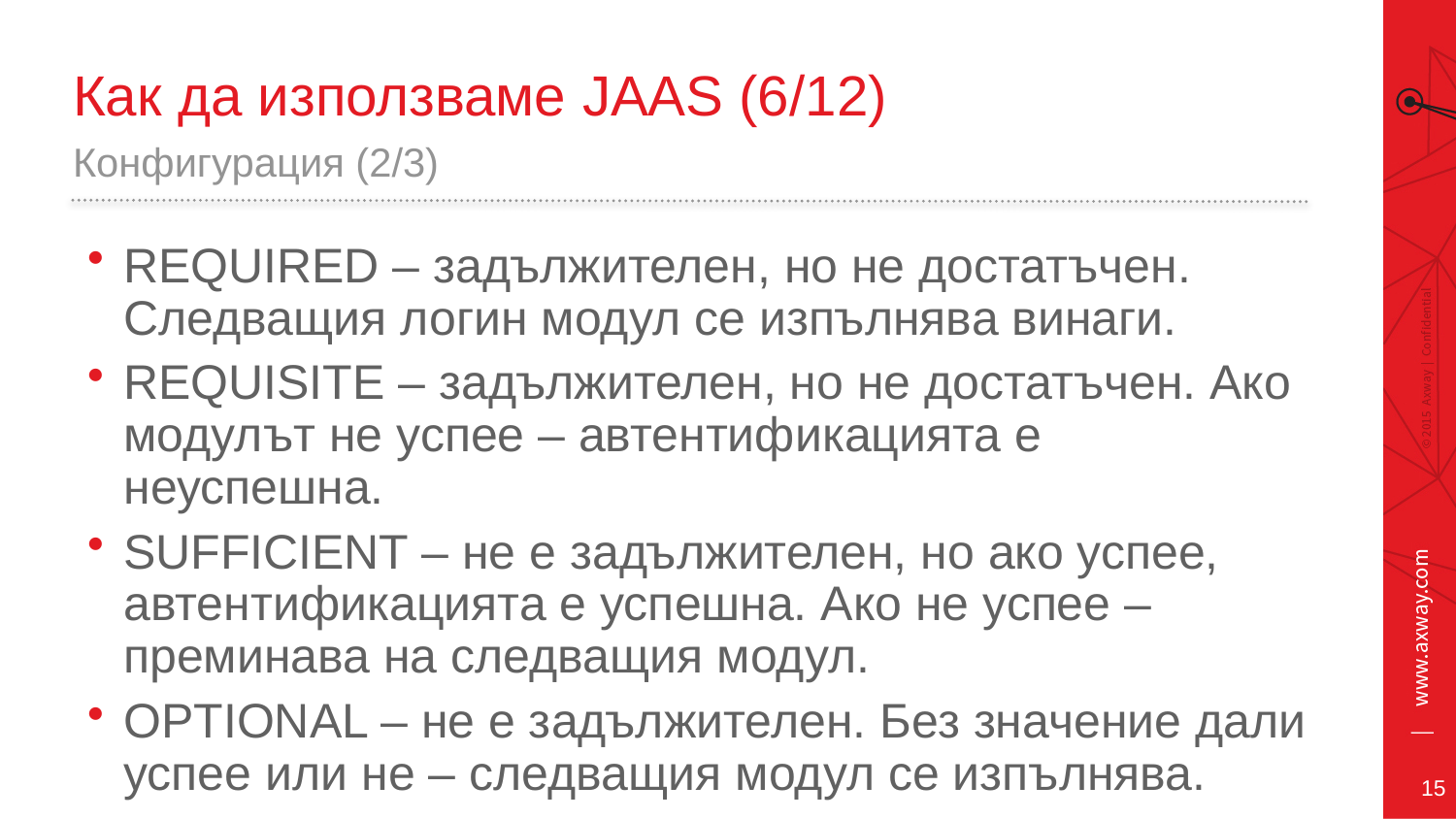

# Как да използваме JAAS (6/12)
Конфигурация (2/3)
REQUIRED – задължителен, но не достатъчен. Следващия логин модул се изпълнява винаги.
REQUISITE – задължителен, но не достатъчен. Ако модулът не успее – автентификацията е неуспешна.
SUFFICIENT – не е задължителен, но ако успее, автентификацията е успешна. Ако не успее – преминава на следващия модул.
OPTIONAL – не е задължителен. Без значение дали успее или не – следващия модул се изпълнява.

15